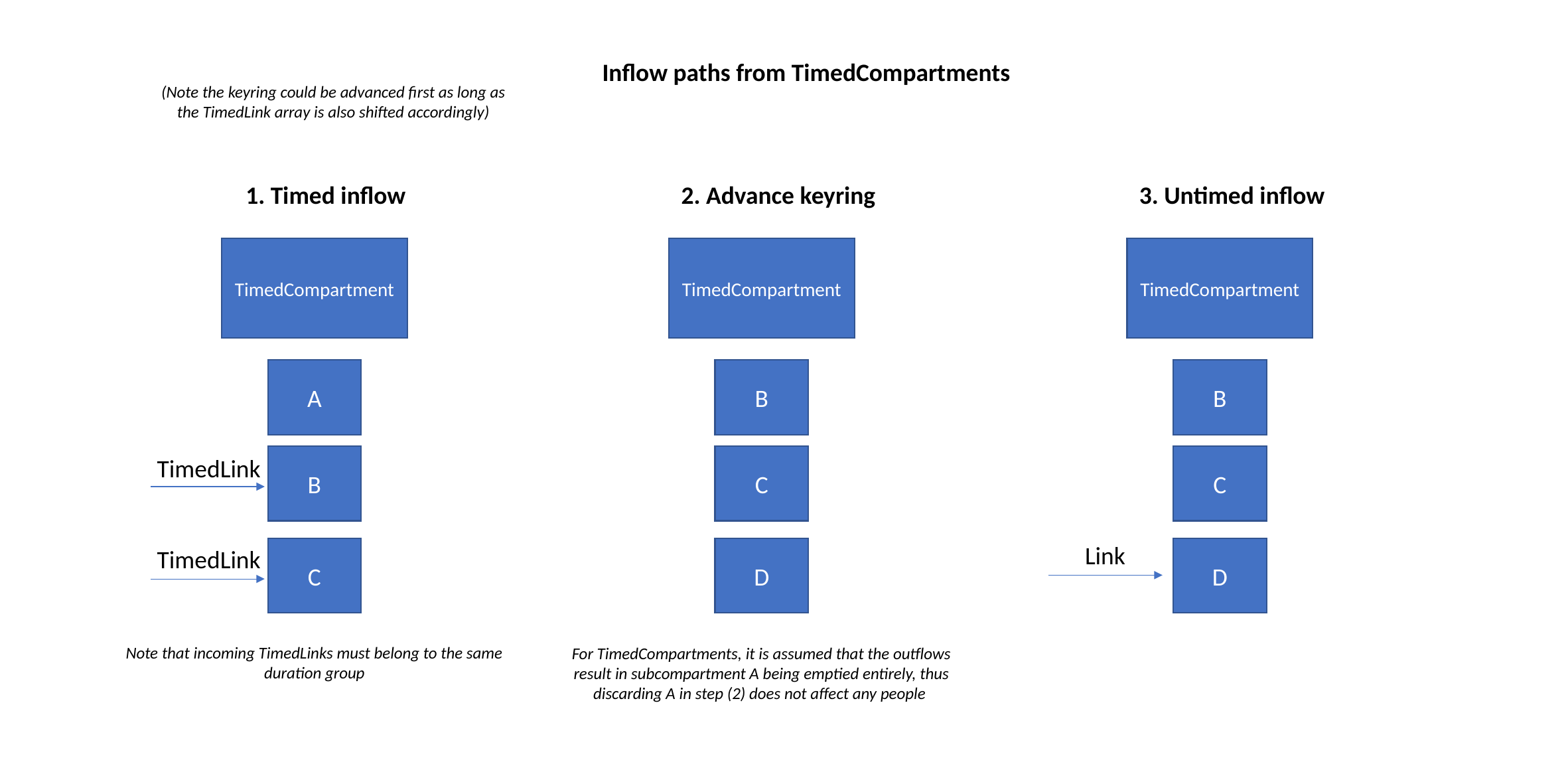

Inflow paths from TimedCompartments
(Note the keyring could be advanced first as long as the TimedLink array is also shifted accordingly)
1. Timed inflow
2. Advance keyring
3. Untimed inflow
TimedCompartment
TimedCompartment
TimedCompartment
A
B
B
B
C
C
TimedLink
Link
C
D
D
TimedLink
Note that incoming TimedLinks must belong to the same duration group
For TimedCompartments, it is assumed that the outflows result in subcompartment A being emptied entirely, thus discarding A in step (2) does not affect any people